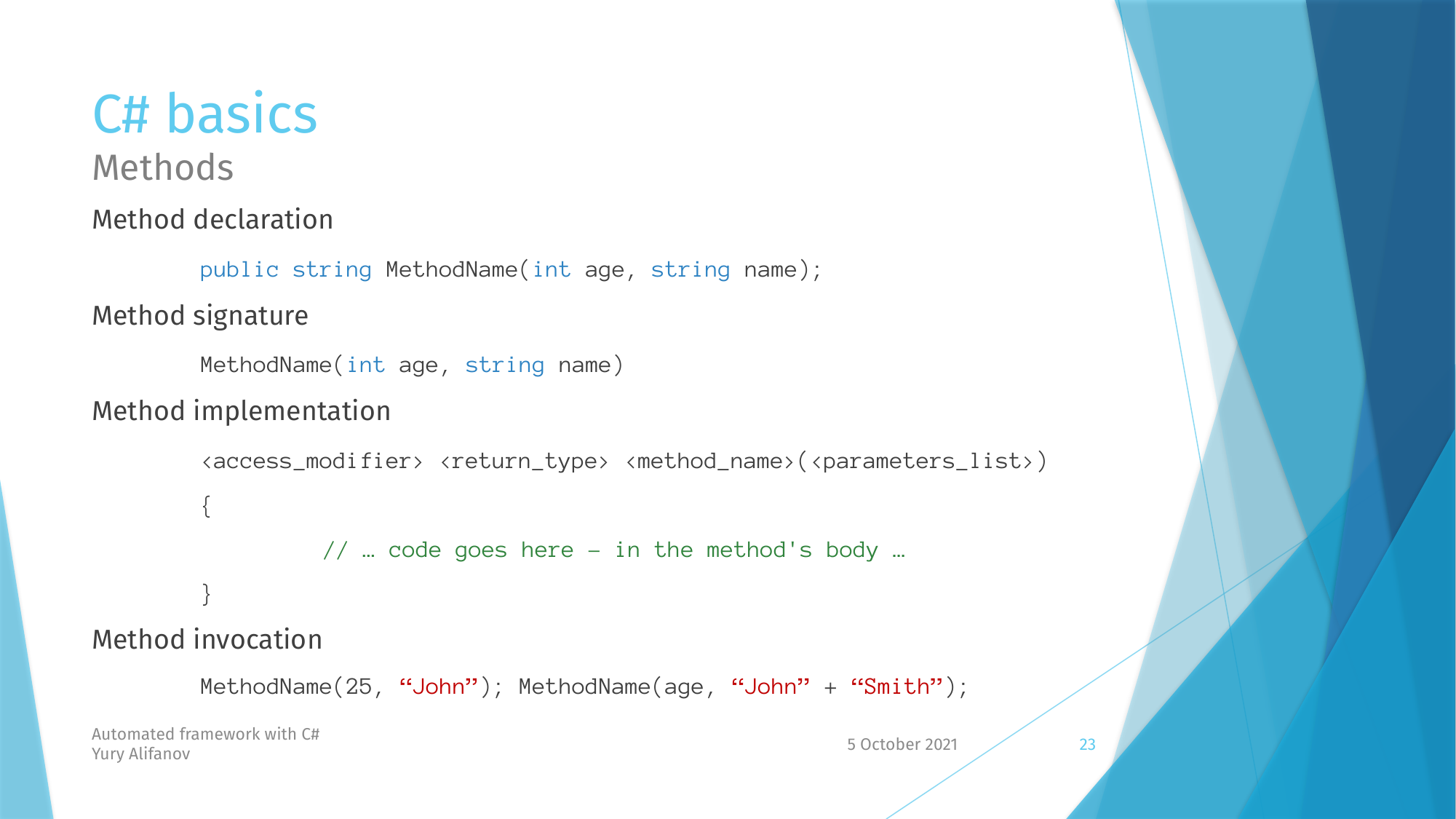

# C# basics Methods
Method declaration
	public string MethodName(int age, string name);
Method signature
	MethodName(int age, string name)
Method implementation
	<access_modifier> <return_type> <method_name>(<parameters_list>)
	{
		 // … code goes here – in the method's body …
	}
Method invocation
	MethodName(25, “John”); MethodName(age, “John” + “Smith”);
Automated framework with C#
Yury Alifanov
5 October 2021
23